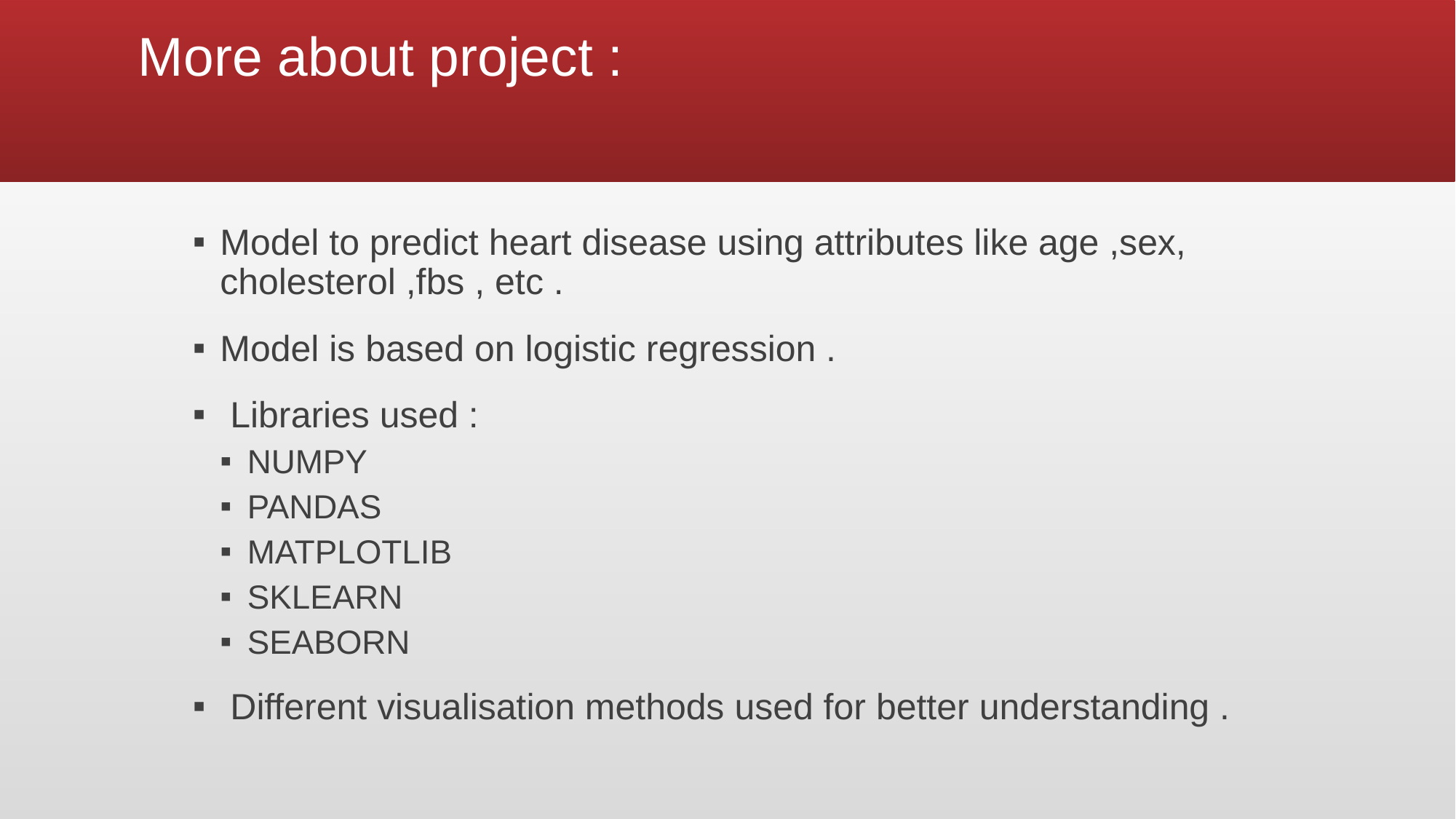

# More about project :
Model to predict heart disease using attributes like age ,sex, cholesterol ,fbs , etc .
Model is based on logistic regression .
 Libraries used :
NUMPY
PANDAS
MATPLOTLIB
SKLEARN
SEABORN
 Different visualisation methods used for better understanding .